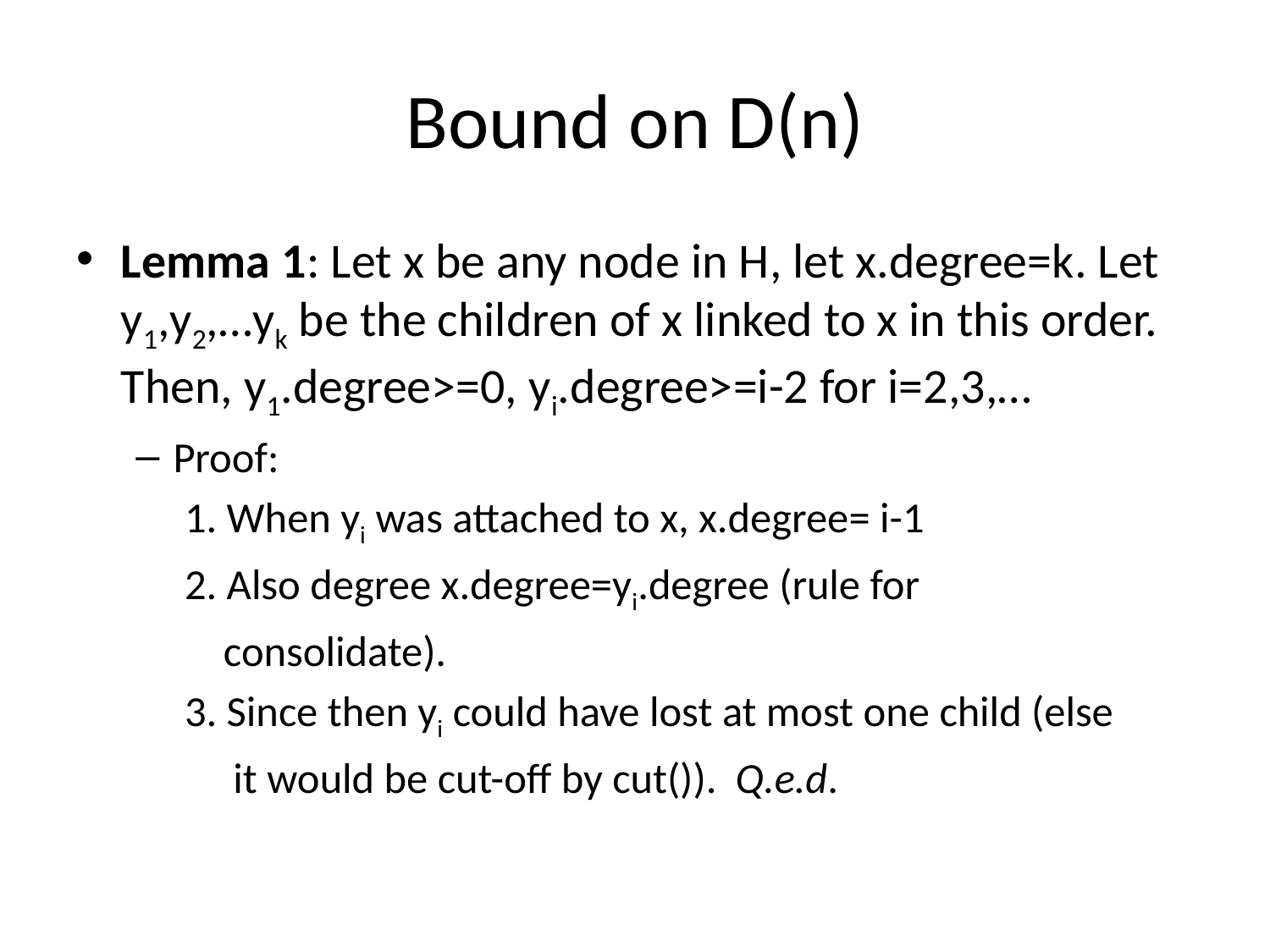

# Bound on D(n)
Lemma 1: Let x be any node in H, let x.degree=k. Let y1,y2,…yk be the children of x linked to x in this order. Then, y1.degree>=0, yi.degree>=i-2 for i=2,3,…
Proof:
     1. When yi was attached to x, x.degree= i-1
     2. Also degree x.degree=yi.degree (rule for
         consolidate).
     3. Since then yi could have lost at most one child (else
          it would be cut-off by cut()).		 Q.e.d.